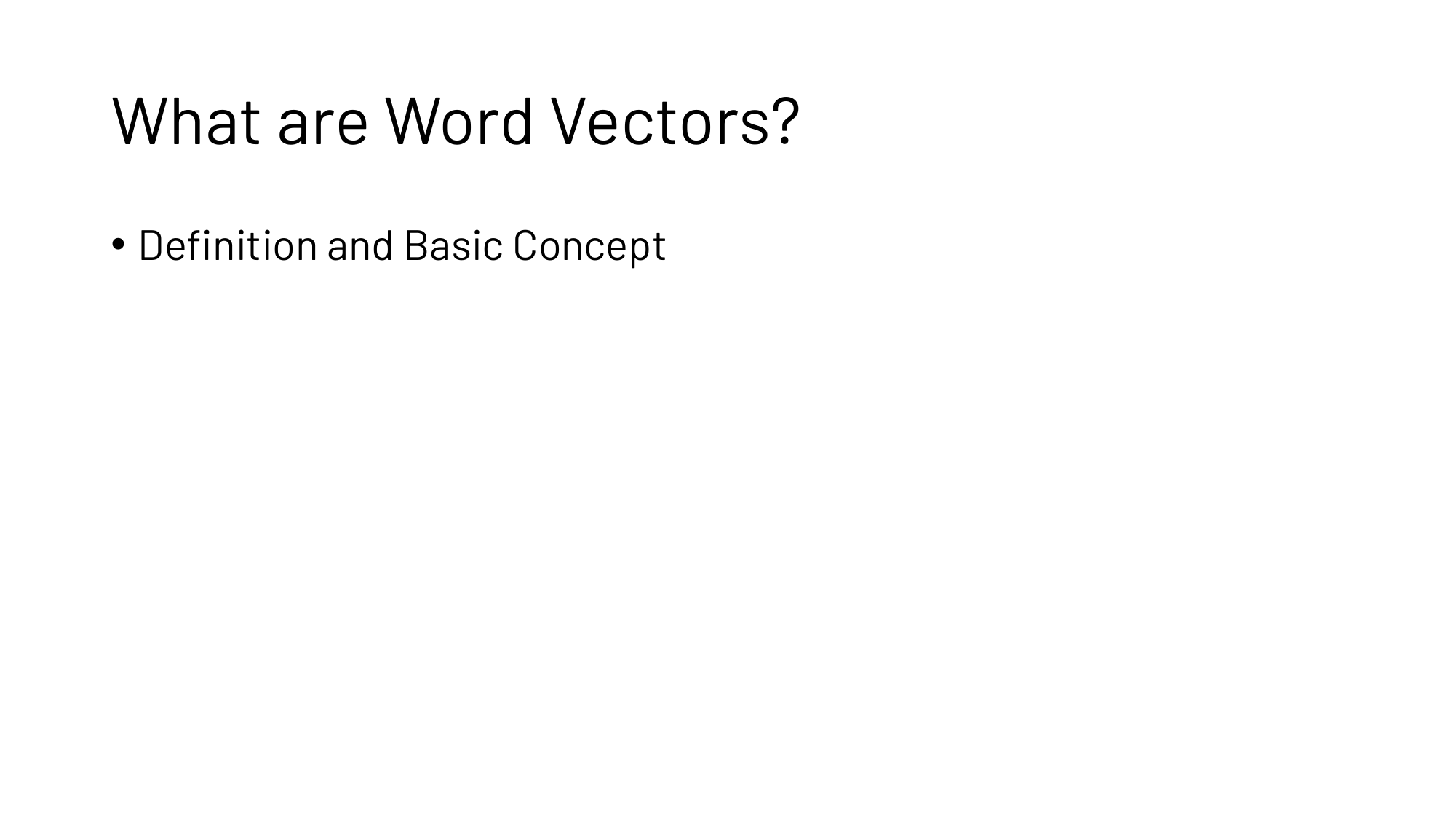

# What are Word Vectors?
Definition and Basic Concept